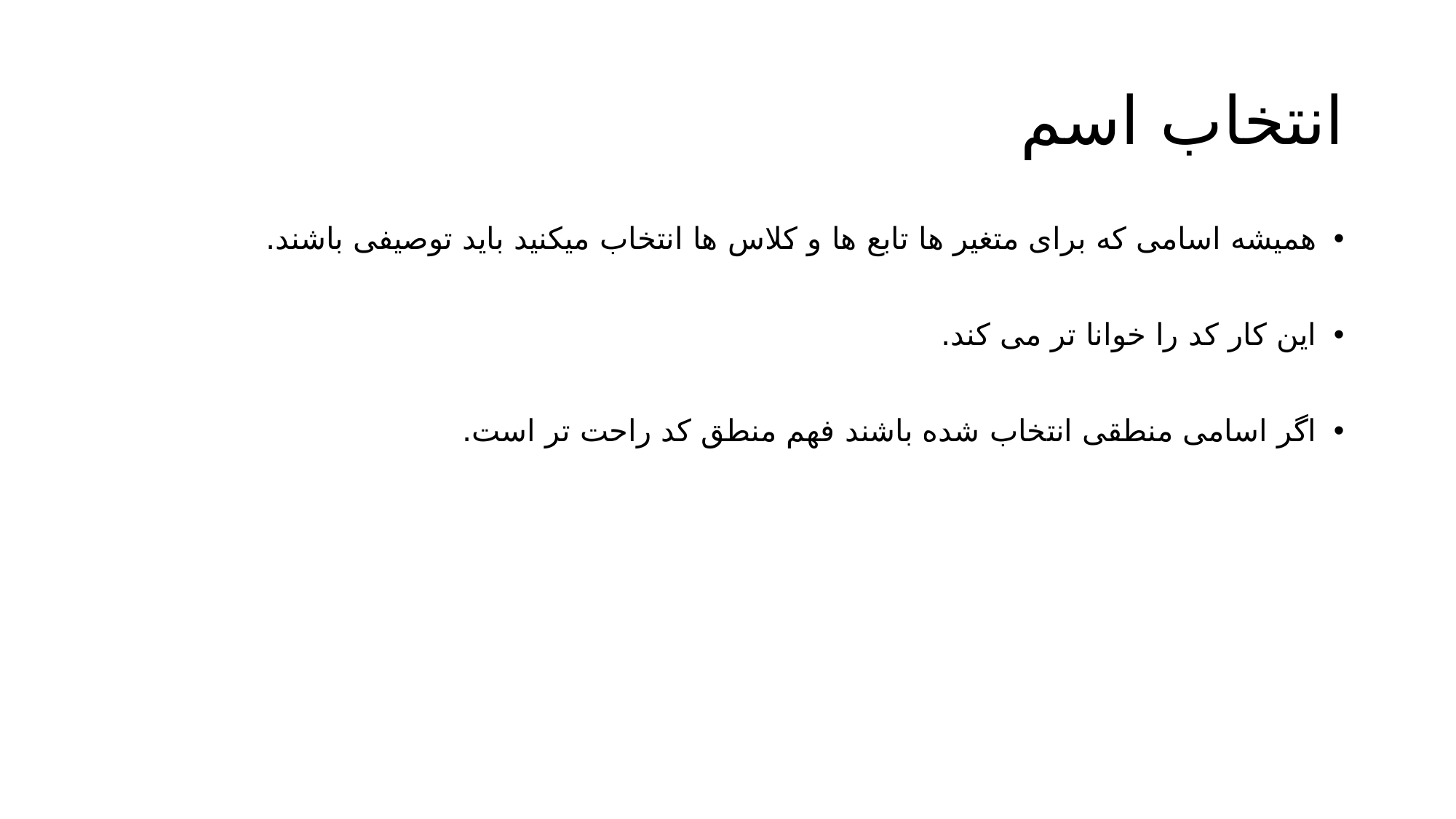

# انتخاب اسم
همیشه اسامی که برای متغیر ها تابع ها و کلاس ها انتخاب میکنید باید توصیفی باشند.

این کار کد را خوانا تر می کند.

اگر اسامی منطقی انتخاب شده باشند فهم منطق کد راحت تر است.